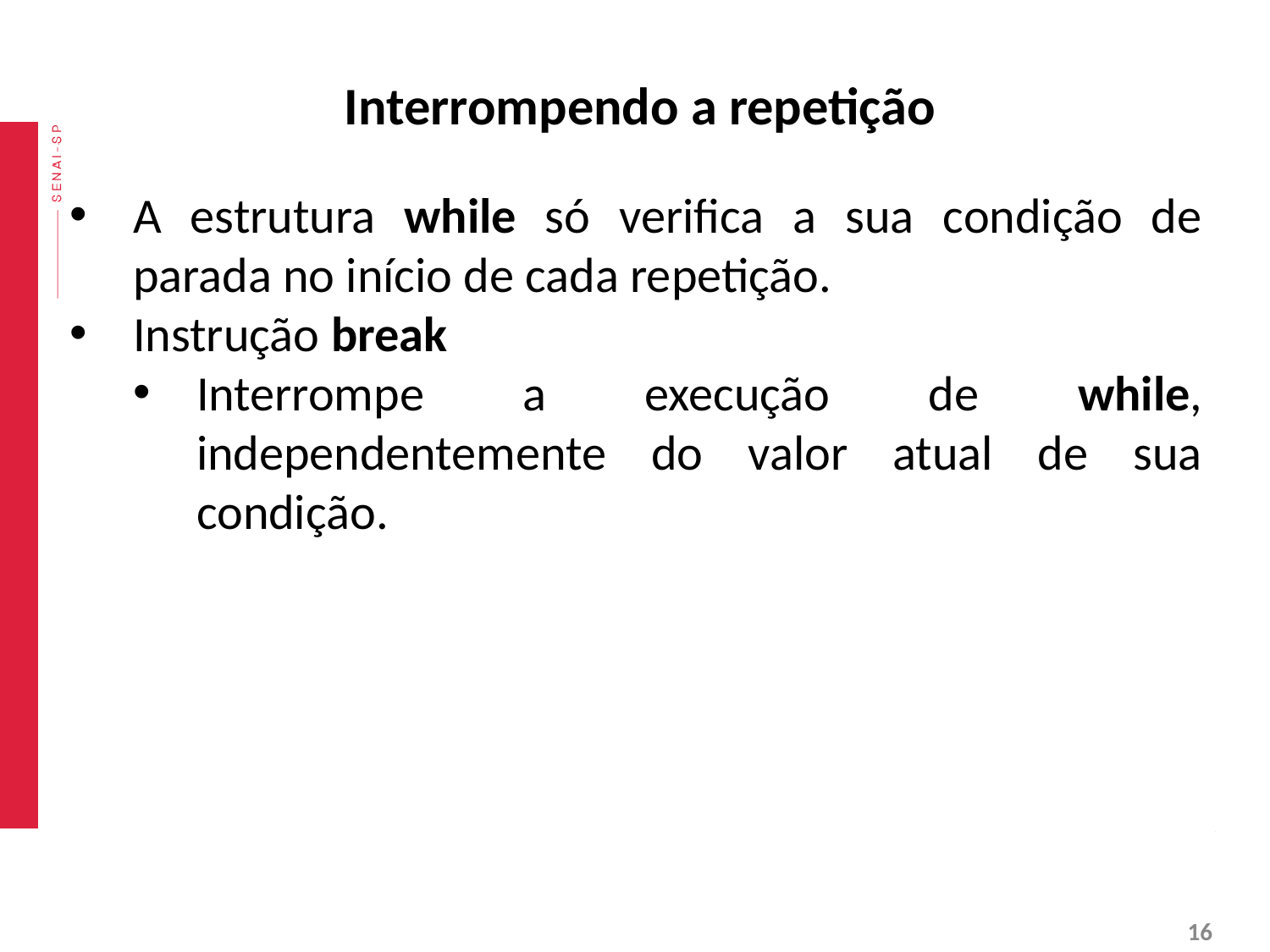

# Interrompendo a repetição
A estrutura while só verifica a sua condição de parada no início de cada repetição.
Instrução break
Interrompe a execução de while, independentemente do valor atual de sua condição.

16